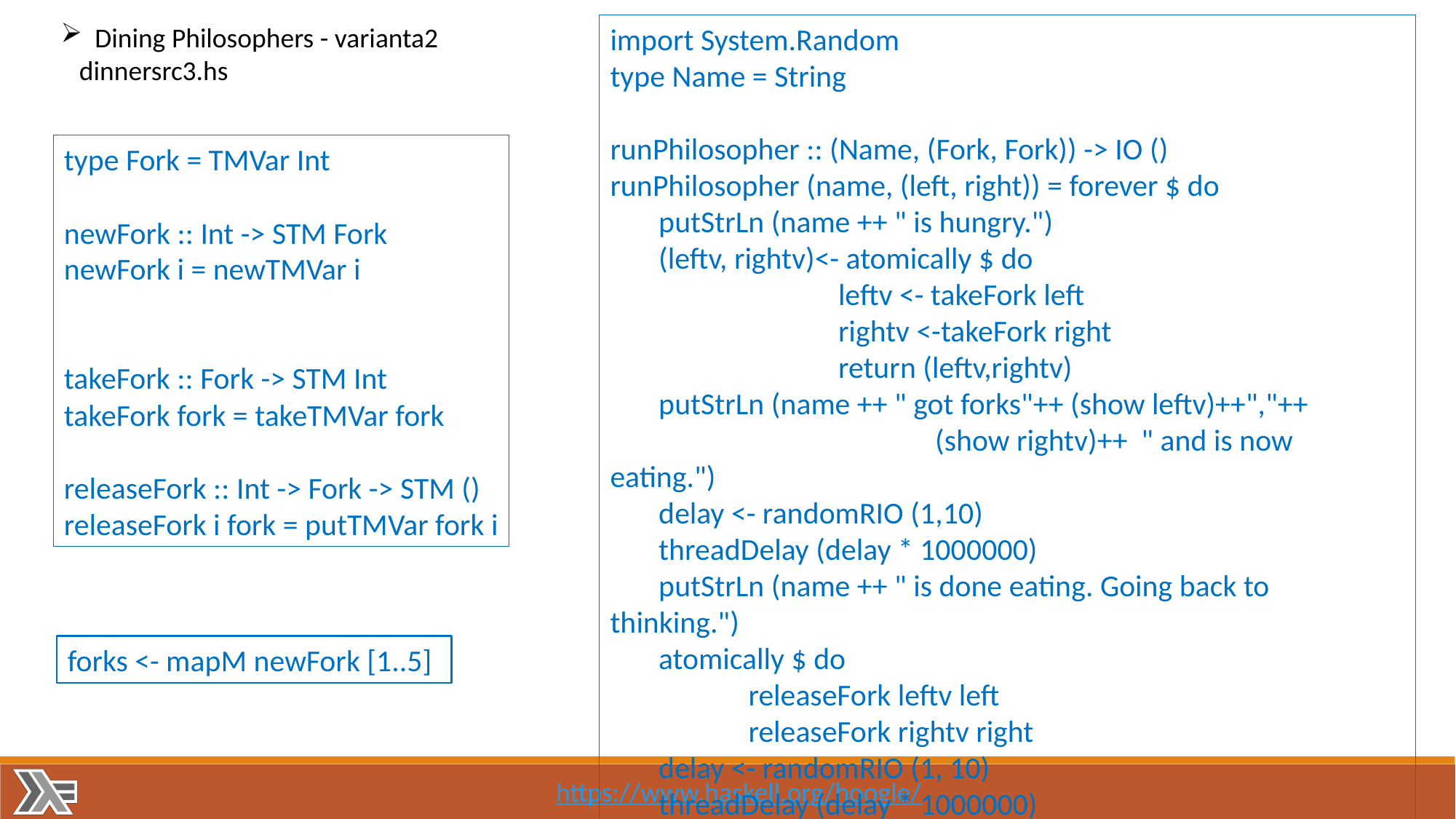

Dining Philosophers - varianta2
   dinnersrc3.hs
import System.Random
type Name = String

runPhilosopher :: (Name, (Fork, Fork)) -> IO ()
runPhilosopher (name, (left, right)) = forever $ do
       putStrLn (name ++ " is hungry.")
       (leftv, rightv)<- atomically $ do
                                 leftv <- takeFork left
                                 rightv <-takeFork right
                                 return (leftv,rightv)
       putStrLn (name ++ " got forks"++ (show leftv)++","++
                                               (show rightv)++  " and is now eating.")
       delay <- randomRIO (1,10)
       threadDelay (delay * 1000000)
       putStrLn (name ++ " is done eating. Going back to thinking.")
       atomically $ do
                    releaseFork leftv left
                    releaseFork rightv right
       delay <- randomRIO (1, 10)
       threadDelay (delay * 1000000)
type Fork = TMVar Int

newFork :: Int -> STM Fork
newFork i = newTMVar i

takeFork :: Fork -> STM Int
takeFork fork = takeTMVar fork

releaseFork :: Int -> Fork -> STM ()
releaseFork i fork = putTMVar fork i
forks <- mapM newFork [1..5]